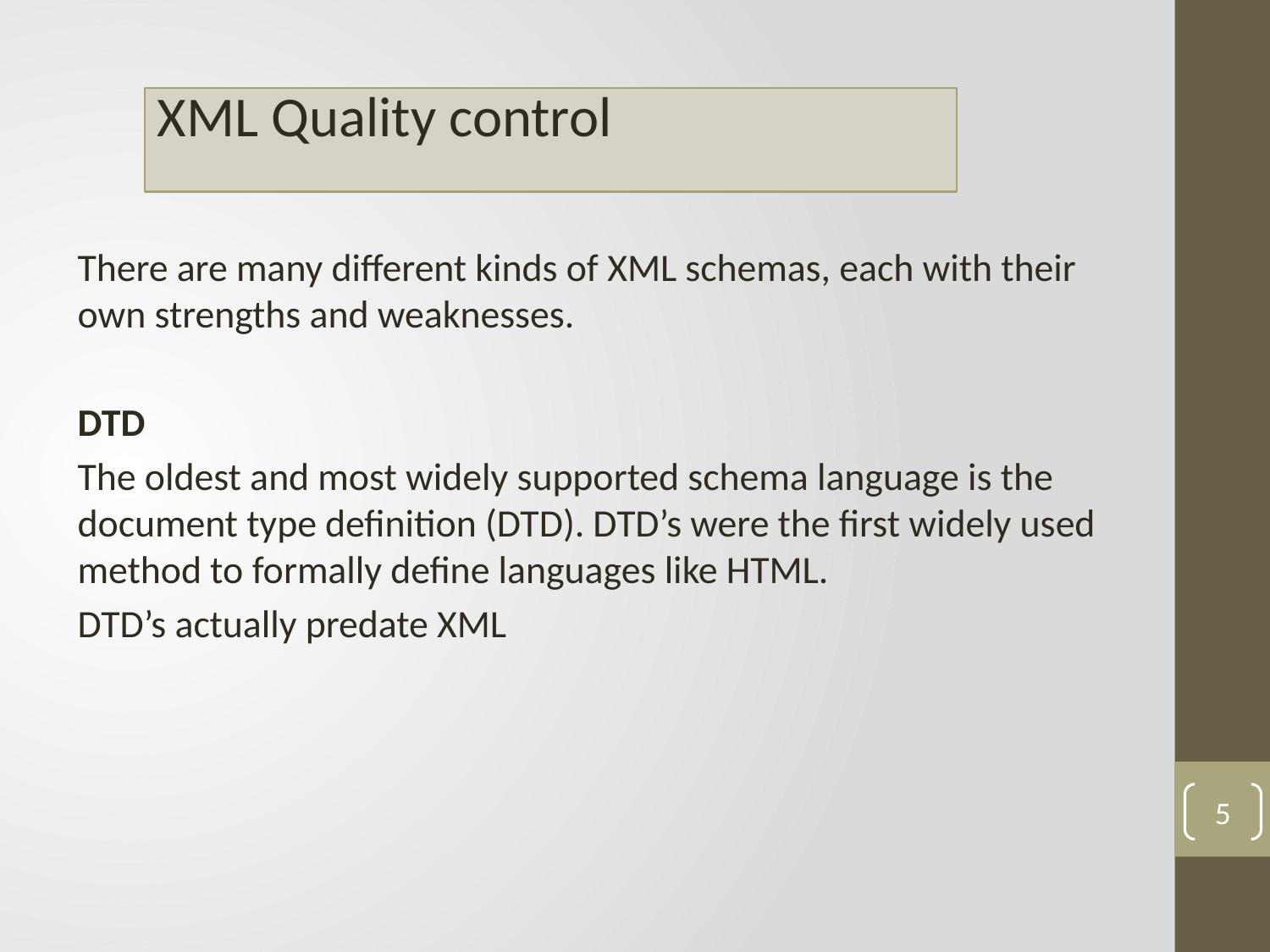

There are many different kinds of XML schemas, each with their own strengths and weaknesses.

DTD
The oldest and most widely supported schema language is the document type definition (DTD). DTD’s were the first widely used method to formally define languages like HTML.
DTD’s actually predate XML
5